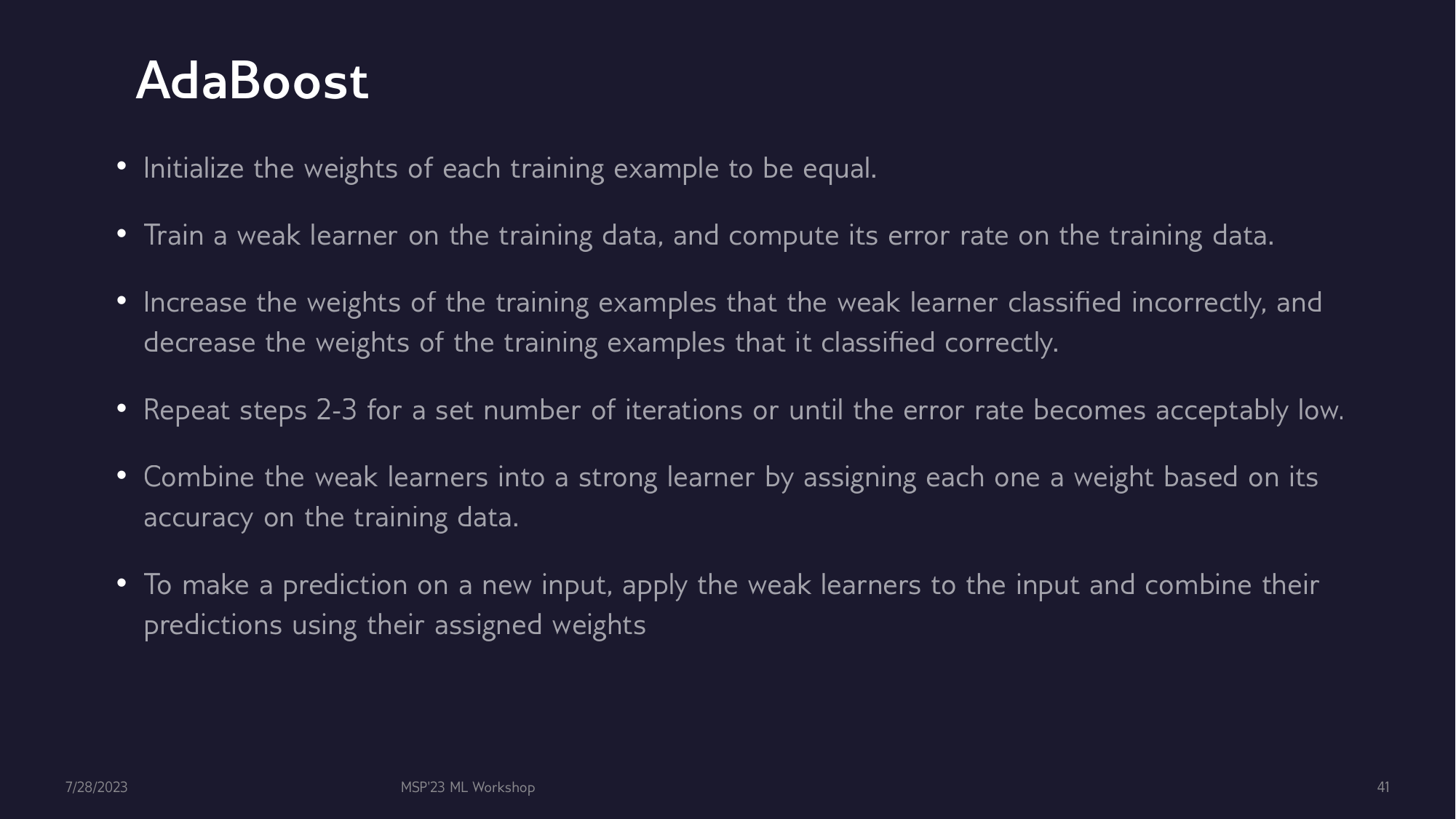

AdaBoost
Initialize the weights of each training example to be equal.
Train a weak learner on the training data, and compute its error rate on the training data.
Increase the weights of the training examples that the weak learner classified incorrectly, and decrease the weights of the training examples that it classified correctly.
Repeat steps 2-3 for a set number of iterations or until the error rate becomes acceptably low.
Combine the weak learners into a strong learner by assigning each one a weight based on its accuracy on the training data.
To make a prediction on a new input, apply the weak learners to the input and combine their predictions using their assigned weights
7/28/2023
MSP'23 ML Workshop
41